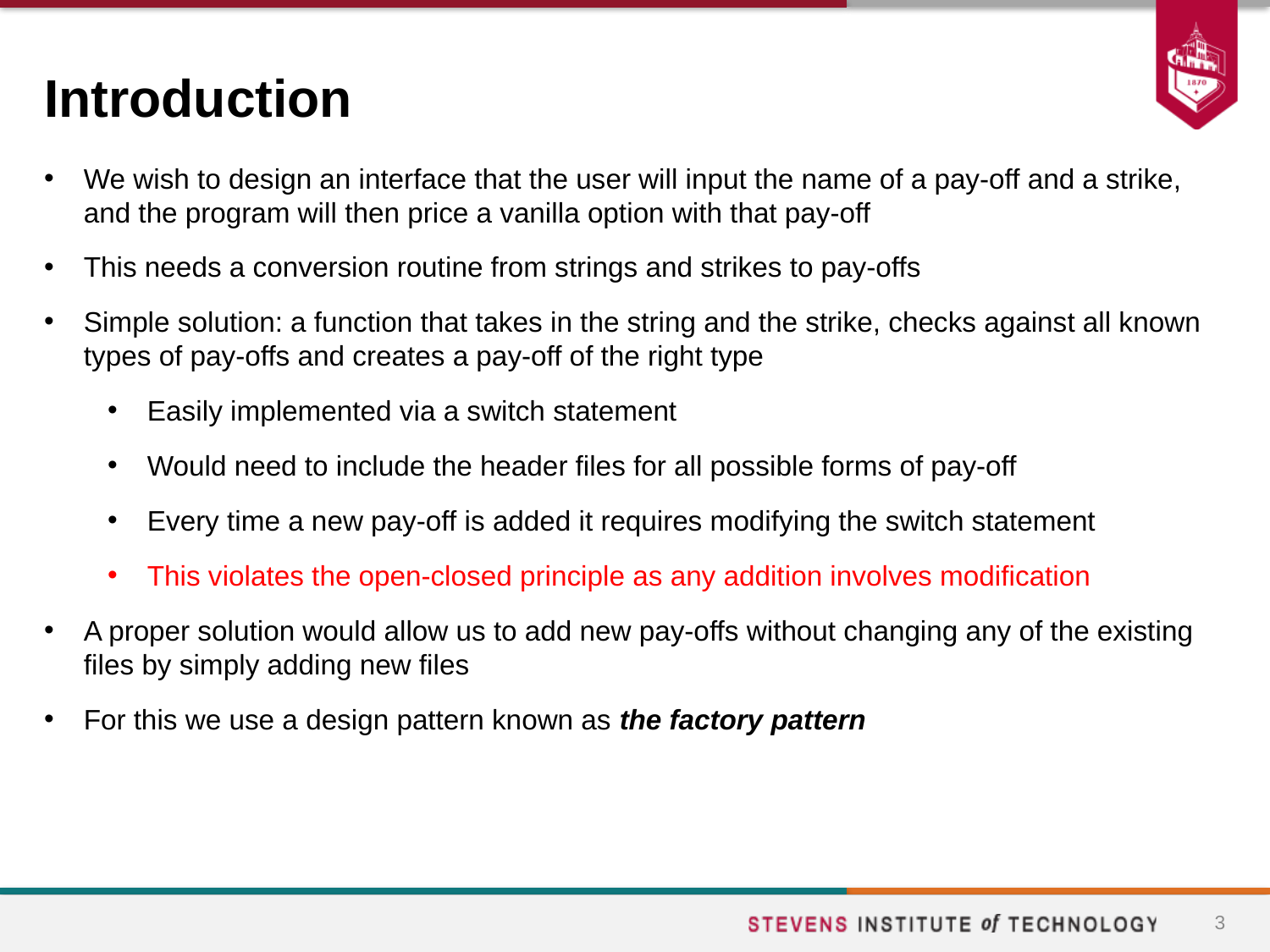

# Introduction
We wish to design an interface that the user will input the name of a pay-off and a strike, and the program will then price a vanilla option with that pay-off
This needs a conversion routine from strings and strikes to pay-offs
Simple solution: a function that takes in the string and the strike, checks against all known types of pay-offs and creates a pay-off of the right type
Easily implemented via a switch statement
Would need to include the header files for all possible forms of pay-off
Every time a new pay-off is added it requires modifying the switch statement
This violates the open-closed principle as any addition involves modification
A proper solution would allow us to add new pay-offs without changing any of the existing files by simply adding new files
For this we use a design pattern known as the factory pattern

3